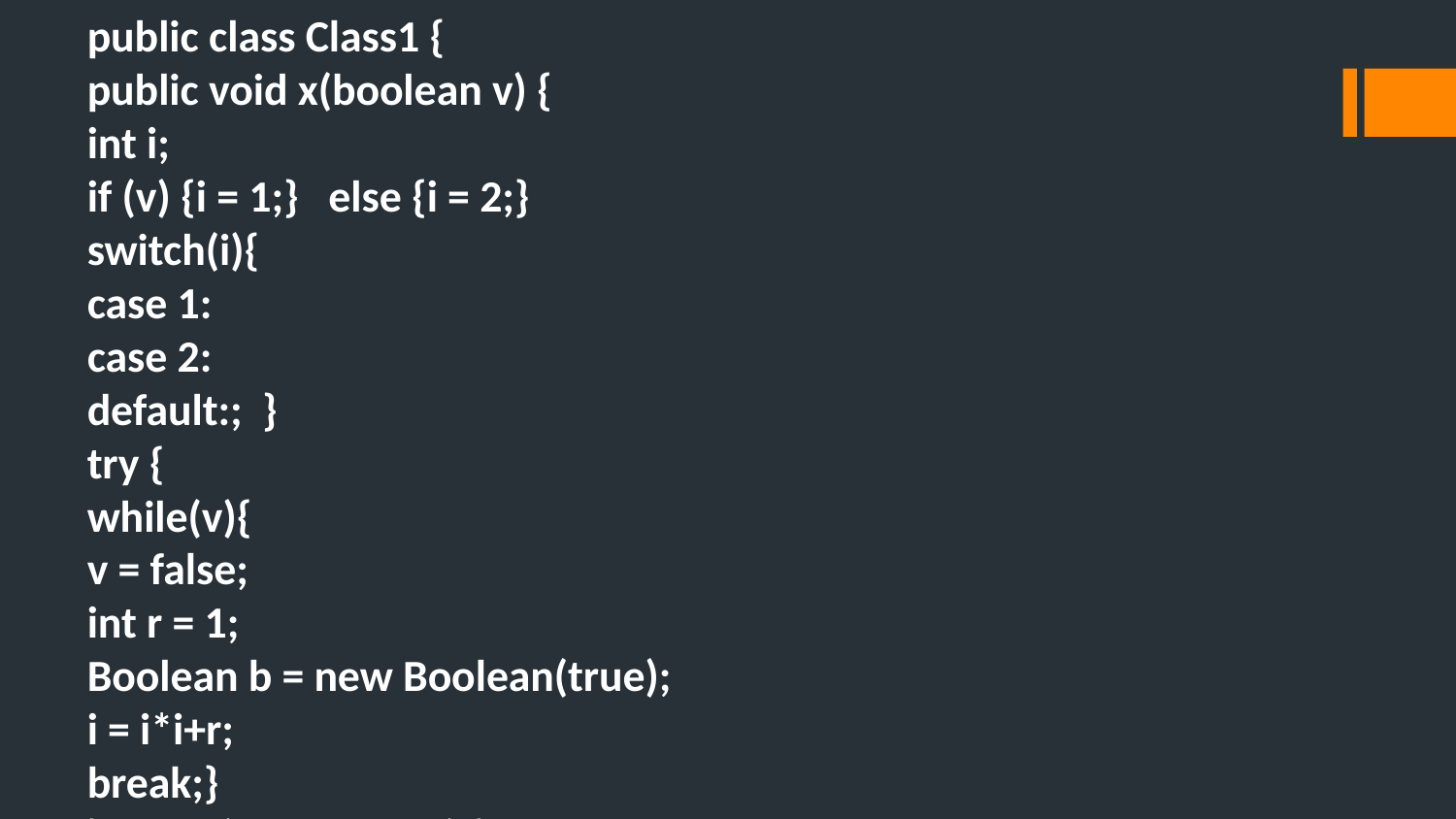

public class Class1 {
public void x(boolean v) {
int i;
if (v) {i = 1;}   else {i = 2;}
switch(i){
case 1:
case 2:
default:;  }
try {
while(v){
v = false;
int r = 1;
Boolean b = new Boolean(true);
i = i*i+r;
break;}
} catch (Exception e) {
throw e;
}  }
}